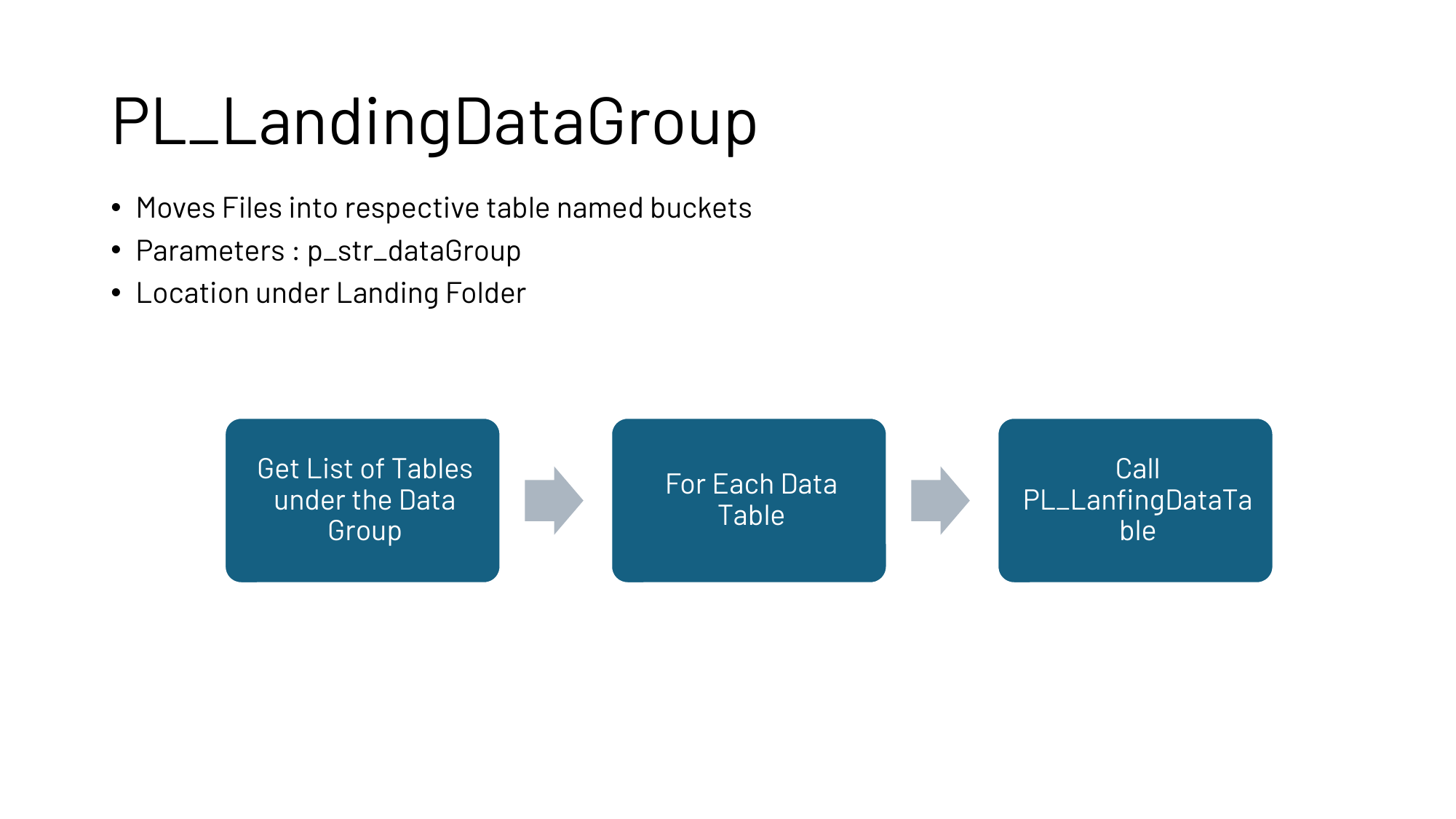

# PL_LandingDataGroup
Moves Files into respective table named buckets
Parameters : p_str_dataGroup
Location under Landing Folder
Get List of Tables under the Data Group

For Each Data Table

Call PL_LanfingDataTable